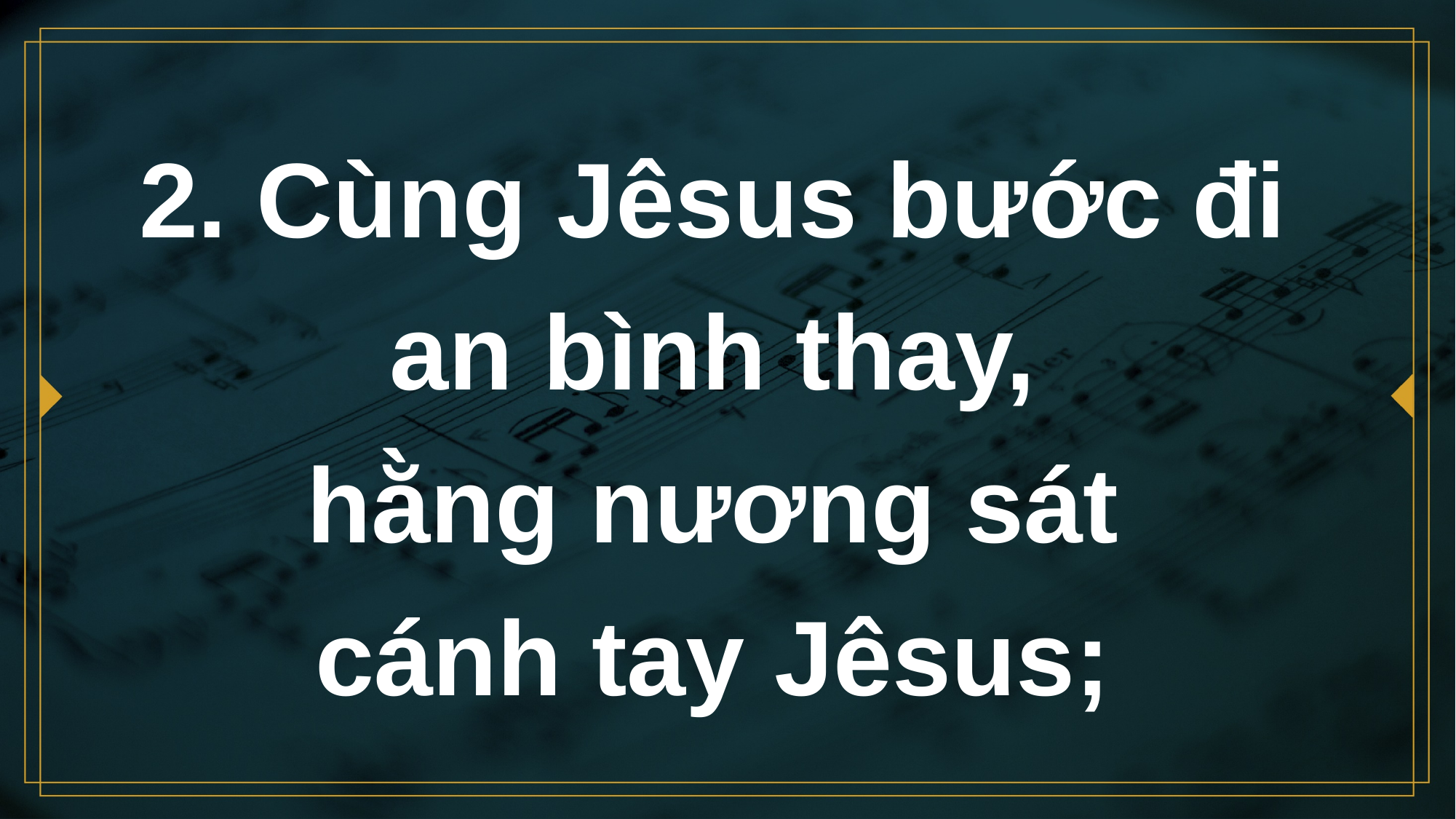

# 2. Cùng Jêsus bước đi an bình thay, hằng nương sát cánh tay Jêsus;